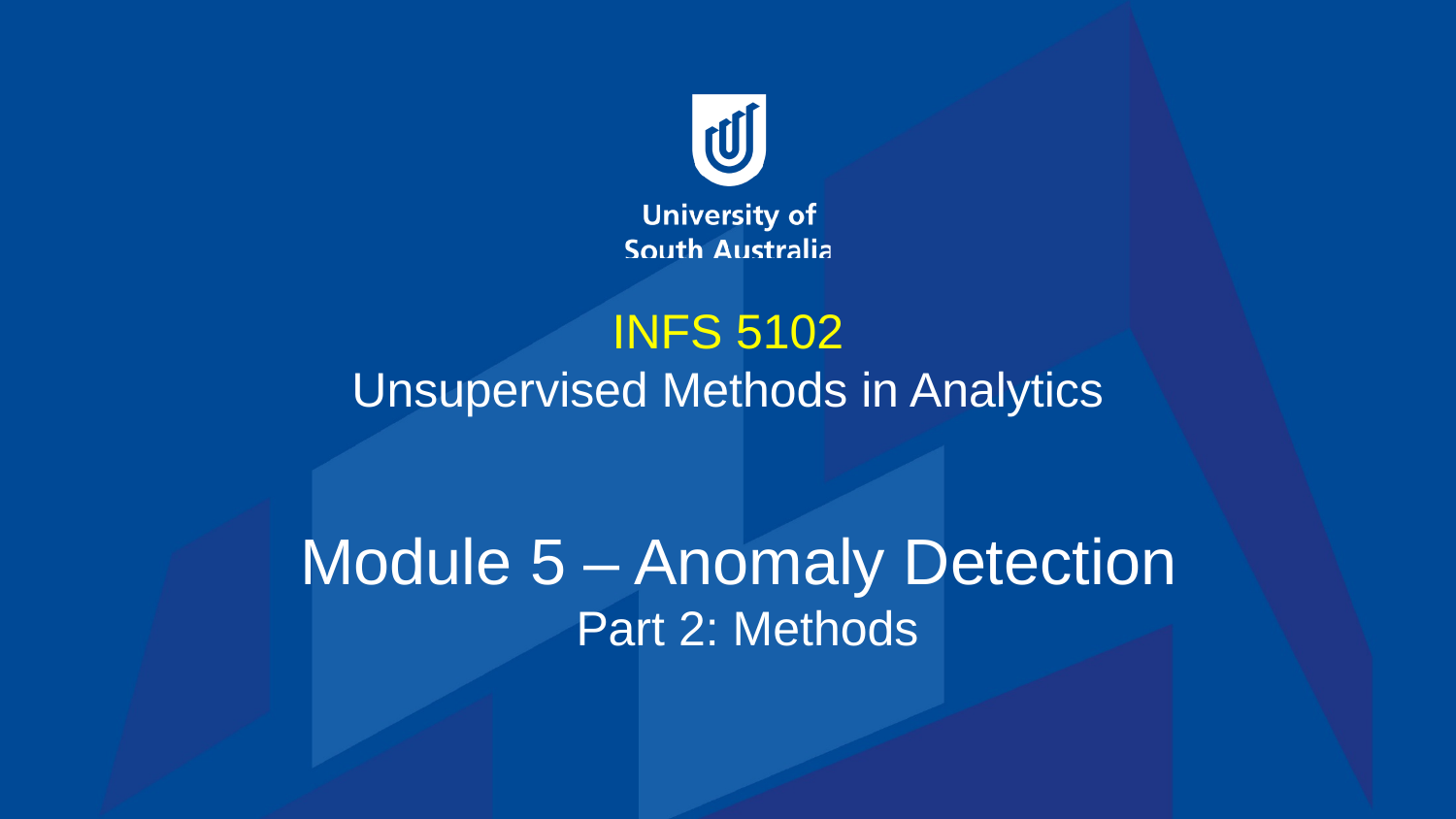

# INFS 5102 Unsupervised Methods in Analytics
Module 5 – Anomaly Detection
Part 2: Methods